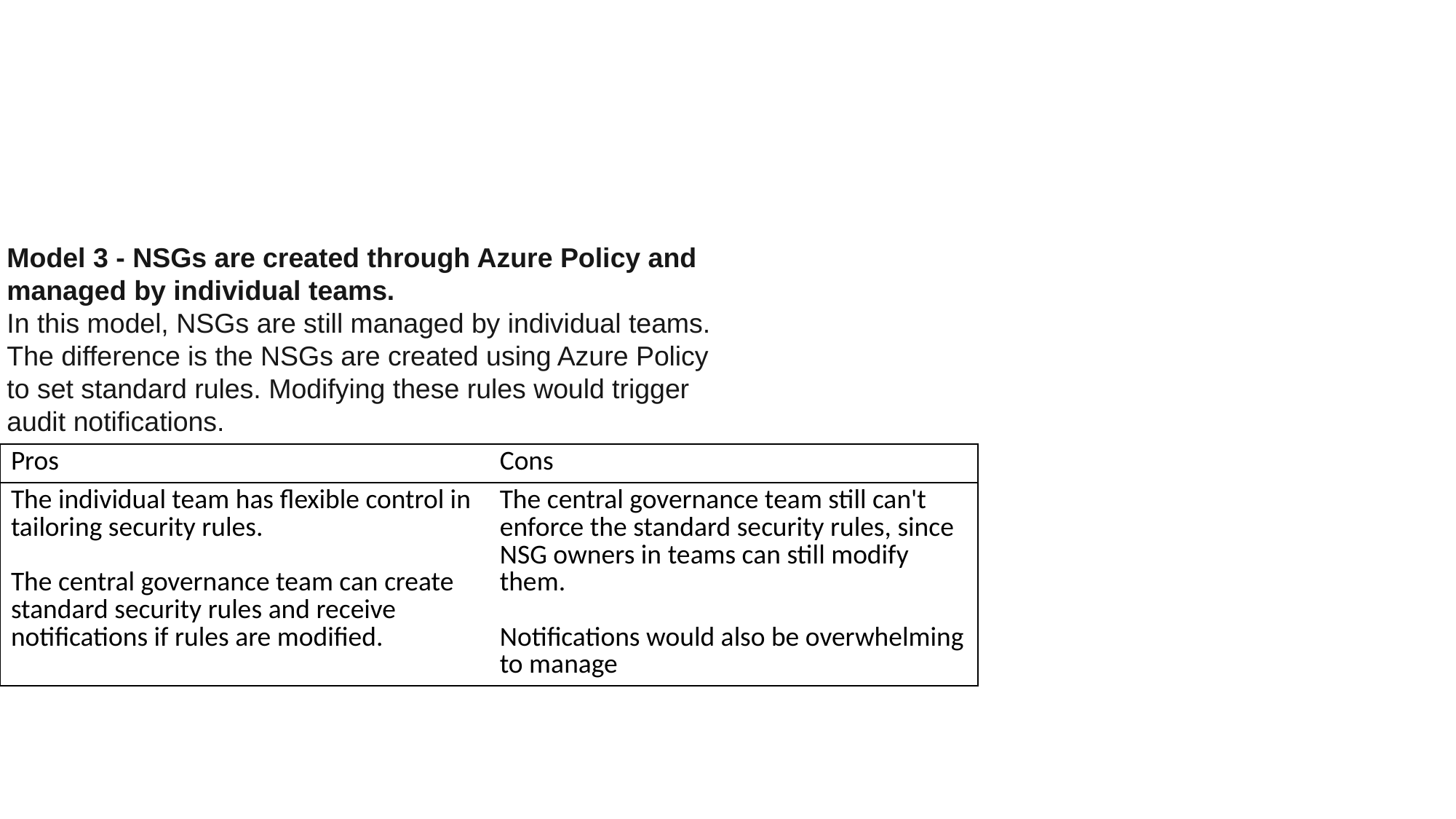

#
Model 3 - NSGs are created through Azure Policy and managed by individual teams.
In this model, NSGs are still managed by individual teams. The difference is the NSGs are created using Azure Policy to set standard rules. Modifying these rules would trigger audit notifications.
| Pros | Cons |
| --- | --- |
| The individual team has flexible control in tailoring security rules. The central governance team can create standard security rules and receive notifications if rules are modified. | The central governance team still can't enforce the standard security rules, since NSG owners in teams can still modify them. Notifications would also be overwhelming to manage |